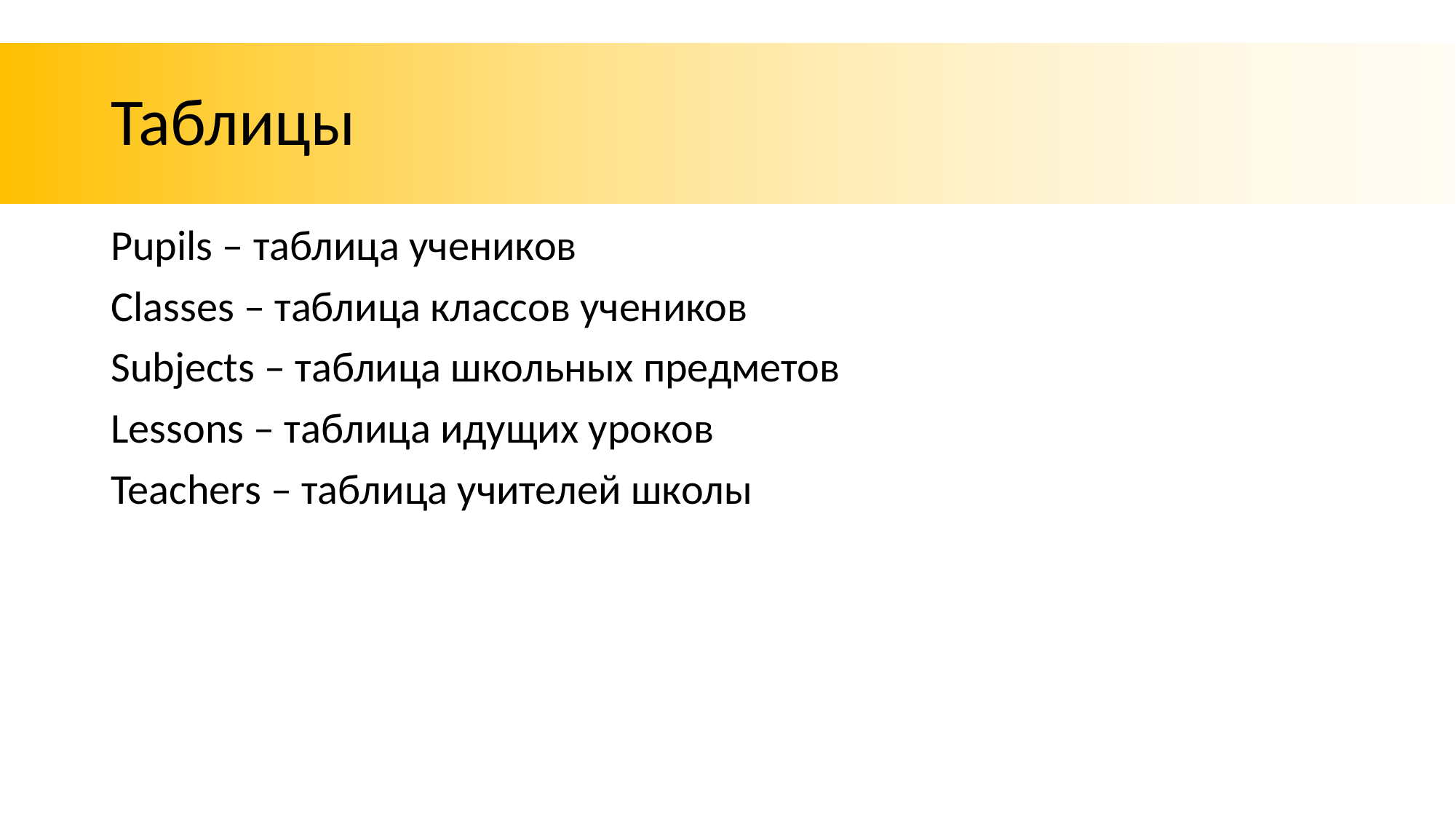

# Таблицы
Pupils – таблица учеников
Classes – таблица классов учеников
Subjects – таблица школьных предметов
Lessons – таблица идущих уроков
Teachers – таблица учителей школы